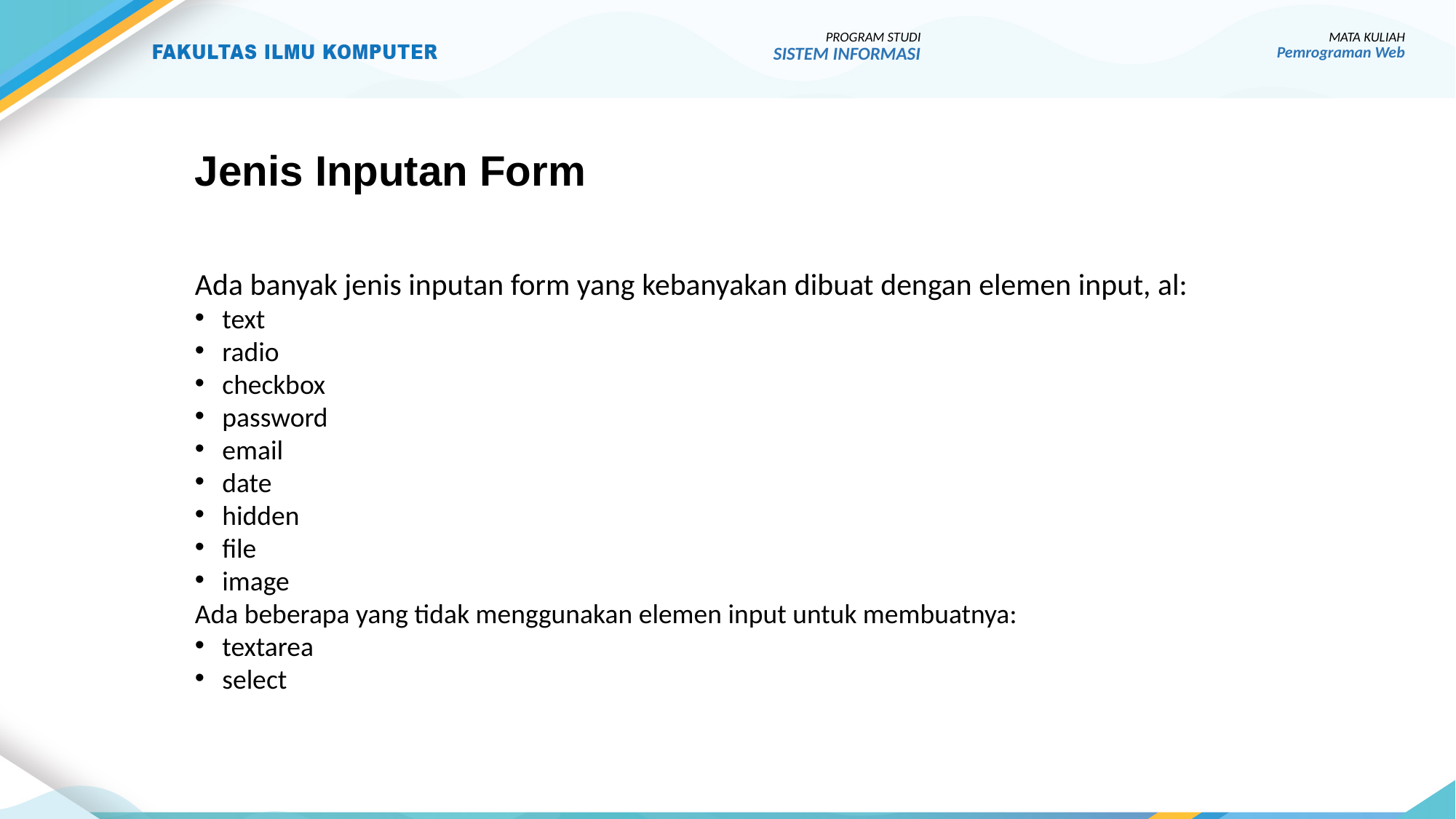

PROGRAM STUDI
SISTEM INFORMASI
MATA KULIAH
Pemrograman Web
# Jenis Inputan Form
Ada banyak jenis inputan form yang kebanyakan dibuat dengan elemen input, al:
text
radio
checkbox
password
email
date
hidden
file
image
Ada beberapa yang tidak menggunakan elemen input untuk membuatnya:
textarea
select